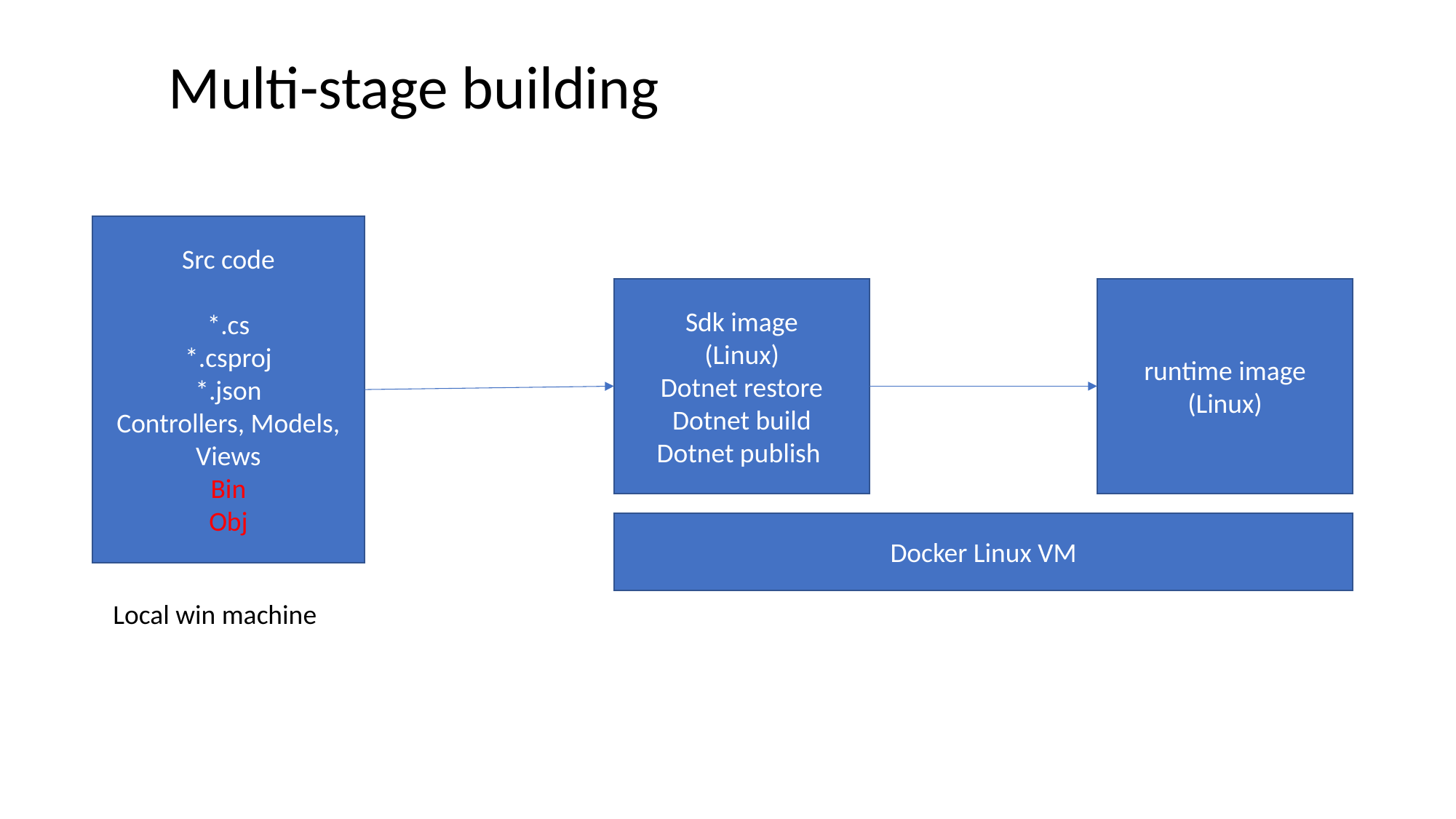

Multi-stage building
Src code

*.cs
*.csproj
*.json
Controllers, Models, Views
Bin
Obj
Sdk image
(Linux)
Dotnet restore
Dotnet build
Dotnet publish
runtime image
(Linux)
Docker Linux VM
Local win machine